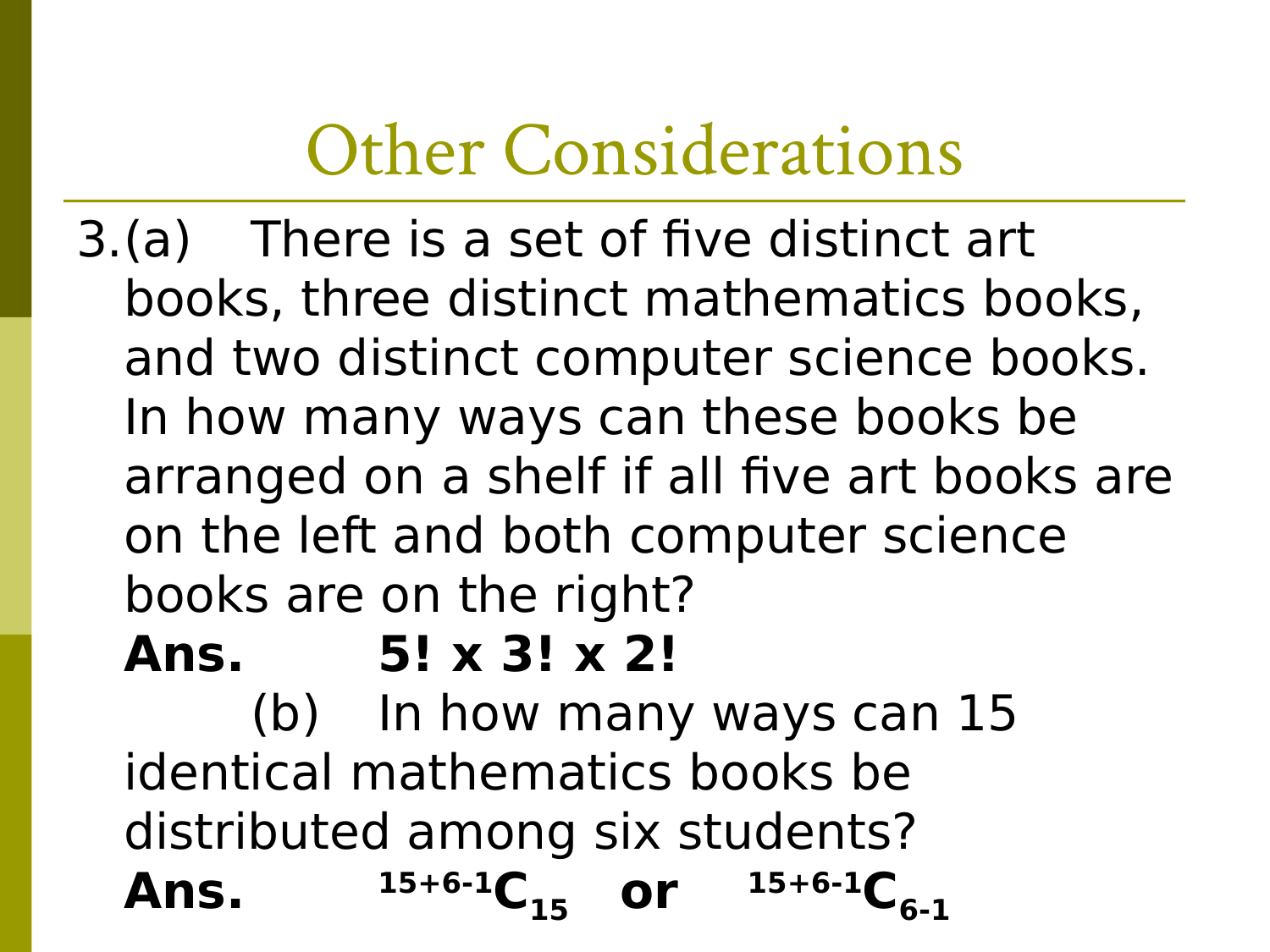

# Other Considerations
3.	(a)	There is a set of five distinct art books, three distinct mathematics books, and two distinct computer science books.  In how many ways can these books be arranged on a shelf if all five art books are on the left and both computer science books are on the right?
	Ans.		5! x 3! x 2!
		(b)	In how many ways can 15 identical mathematics books be distributed among six students?
	Ans.		15+6-1C15   or    15+6-1C6-1